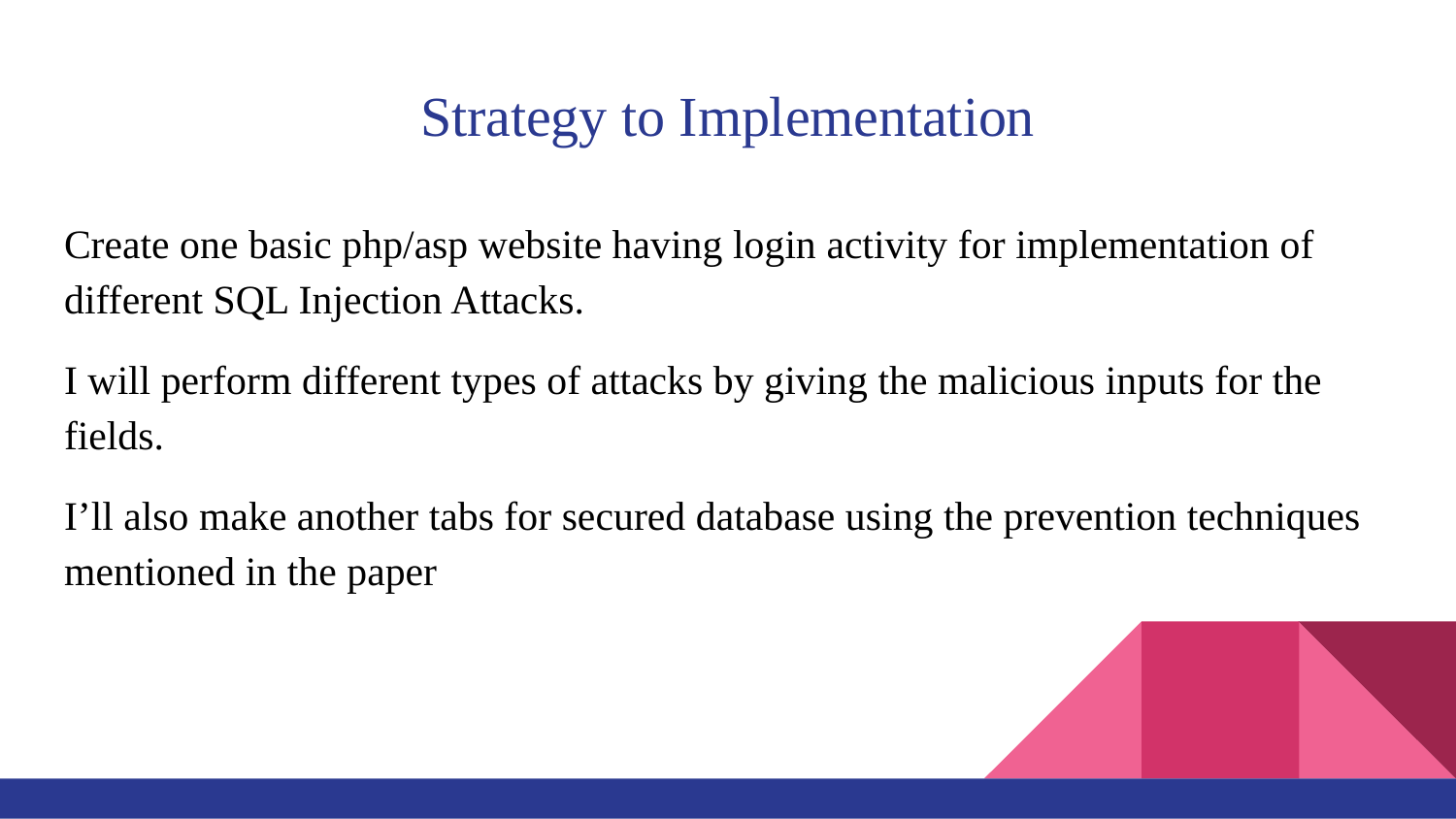

# Strategy to Implementation
Create one basic php/asp website having login activity for implementation of different SQL Injection Attacks.
I will perform different types of attacks by giving the malicious inputs for the fields.
I’ll also make another tabs for secured database using the prevention techniques mentioned in the paper